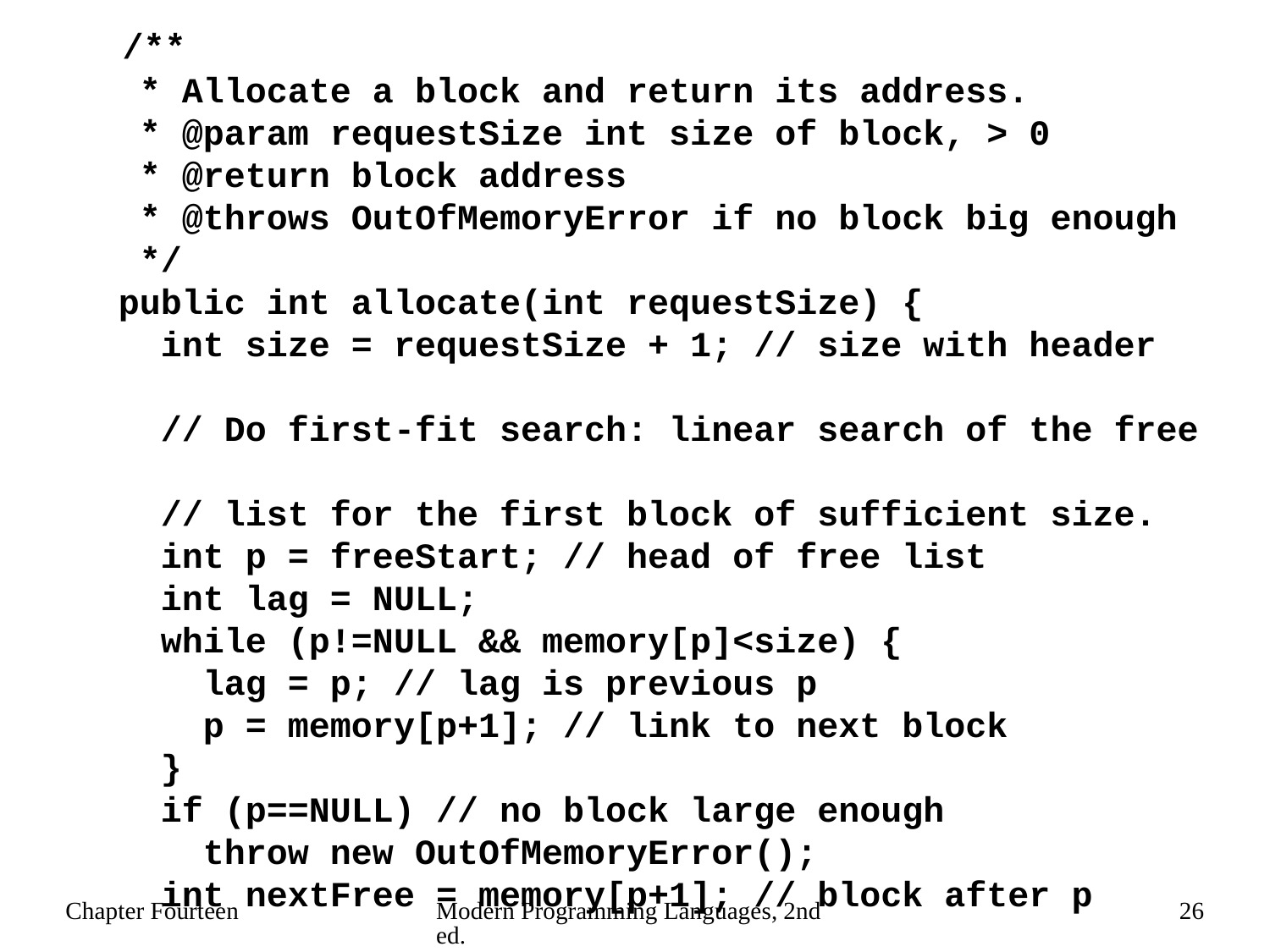

/**
   * Allocate a block and return its address.
   * @param requestSize int size of block, > 0
   * @return block address
   * @throws OutOfMemoryError if no block big enough
   */
  public int allocate(int requestSize) {
    int size = requestSize + 1; // size with header
    // Do first-fit search: linear search of the free
    // list for the first block of sufficient size.
    int p = freeStart; // head of free list
    int lag = NULL;
    while (p!=NULL && memory[p]<size) {
      lag = p; // lag is previous p
      p = memory[p+1]; // link to next block
    }
    if (p==NULL) // no block large enough
      throw new OutOfMemoryError();
    int nextFree = memory[p+1]; // block after p
Chapter Fourteen
Modern Programming Languages, 2nd ed.
26